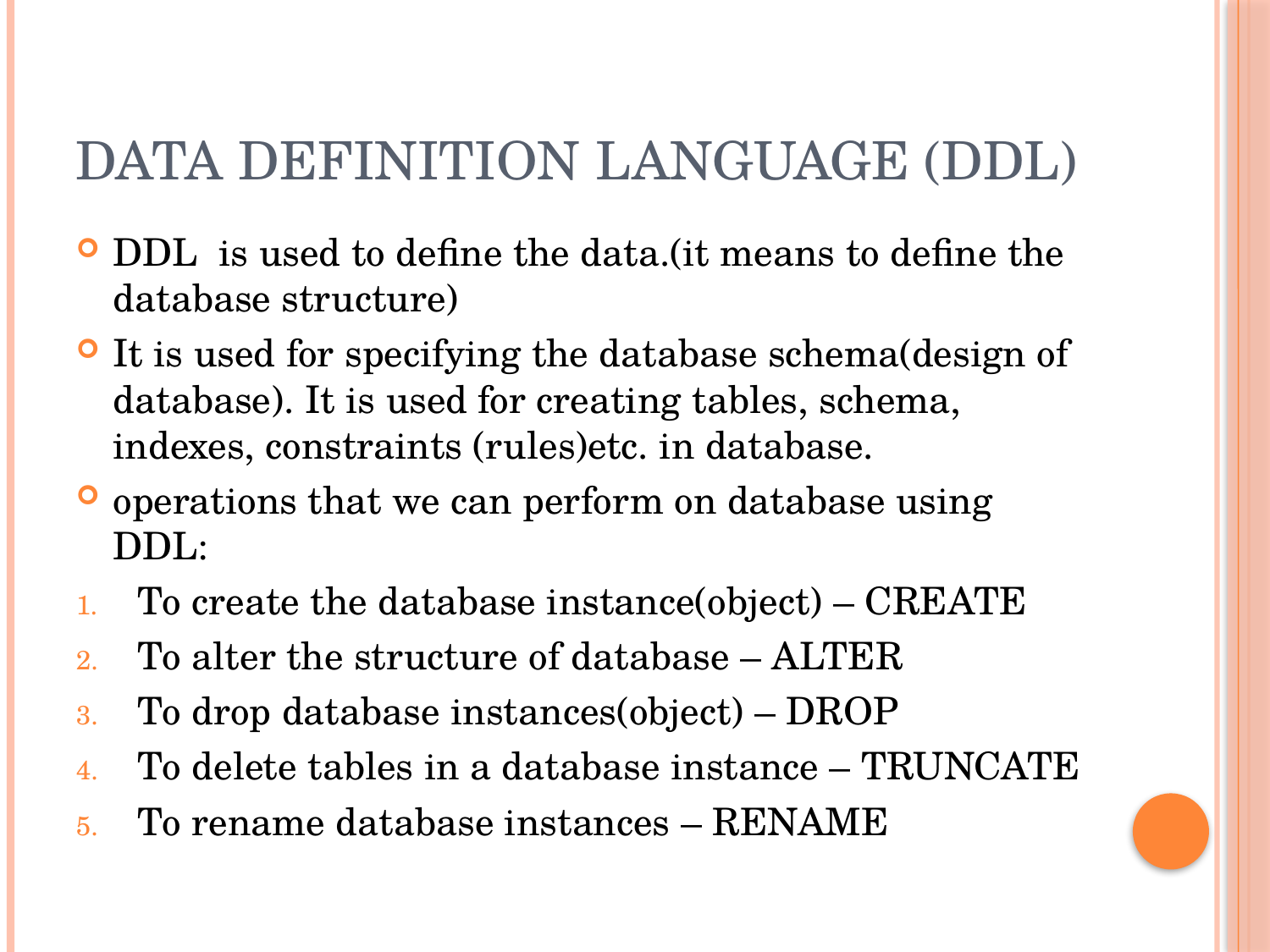

# Data Definition Language (DDL)
DDL  is used to define the data.(it means to define the database structure)
It is used for specifying the database schema(design of database). It is used for creating tables, schema, indexes, constraints (rules)etc. in database.
operations that we can perform on database using DDL:
To create the database instance(object) – CREATE
To alter the structure of database – ALTER
To drop database instances(object) – DROP
To delete tables in a database instance – TRUNCATE
To rename database instances – RENAME